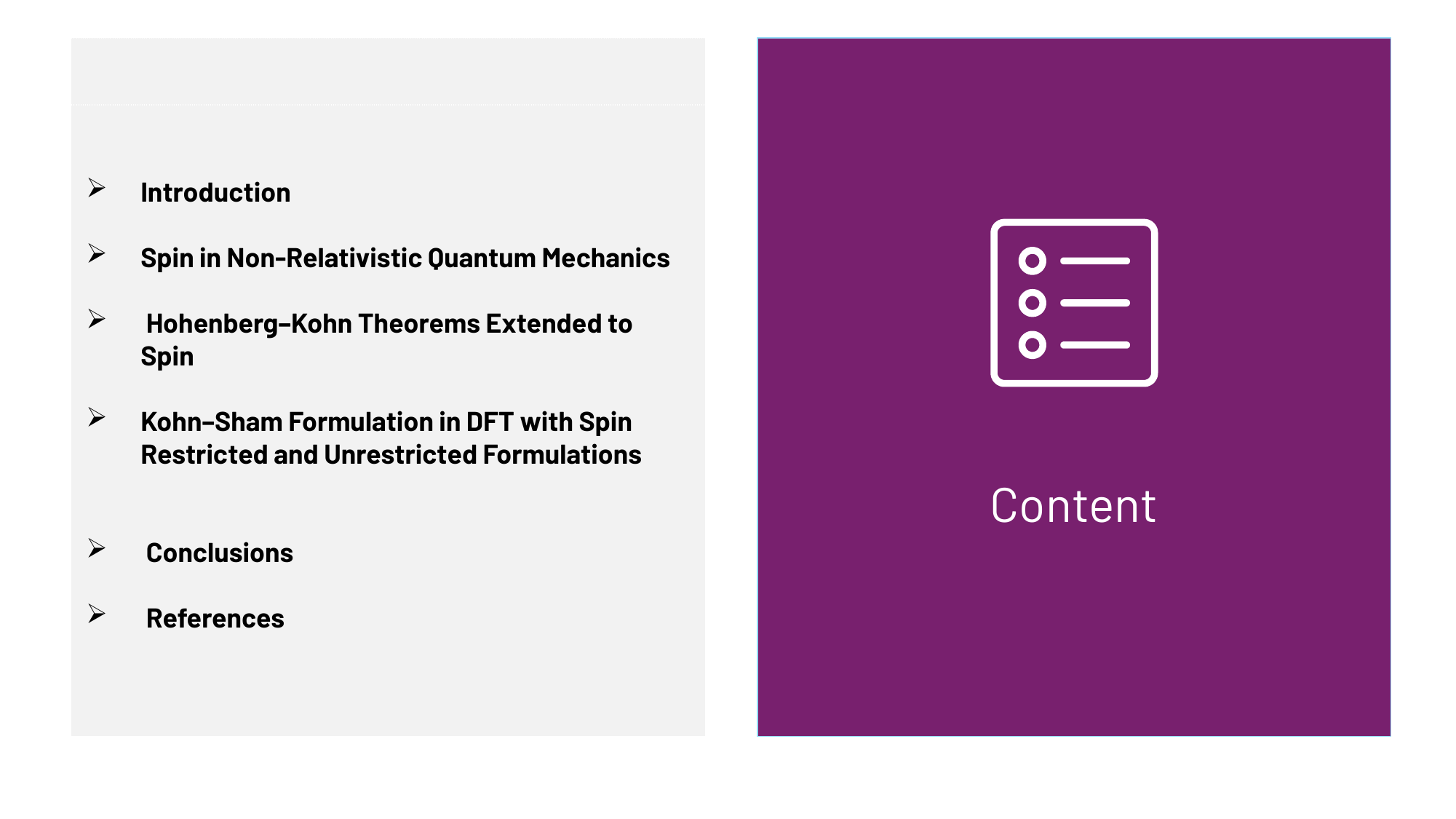

|  |
| --- |
| Introduction Spin in Non-Relativistic Quantum Mechanics Hohenberg–Kohn Theorems Extended to Spin Kohn–Sham Formulation in DFT with Spin Restricted and Unrestricted Formulations Conclusions References |

Content